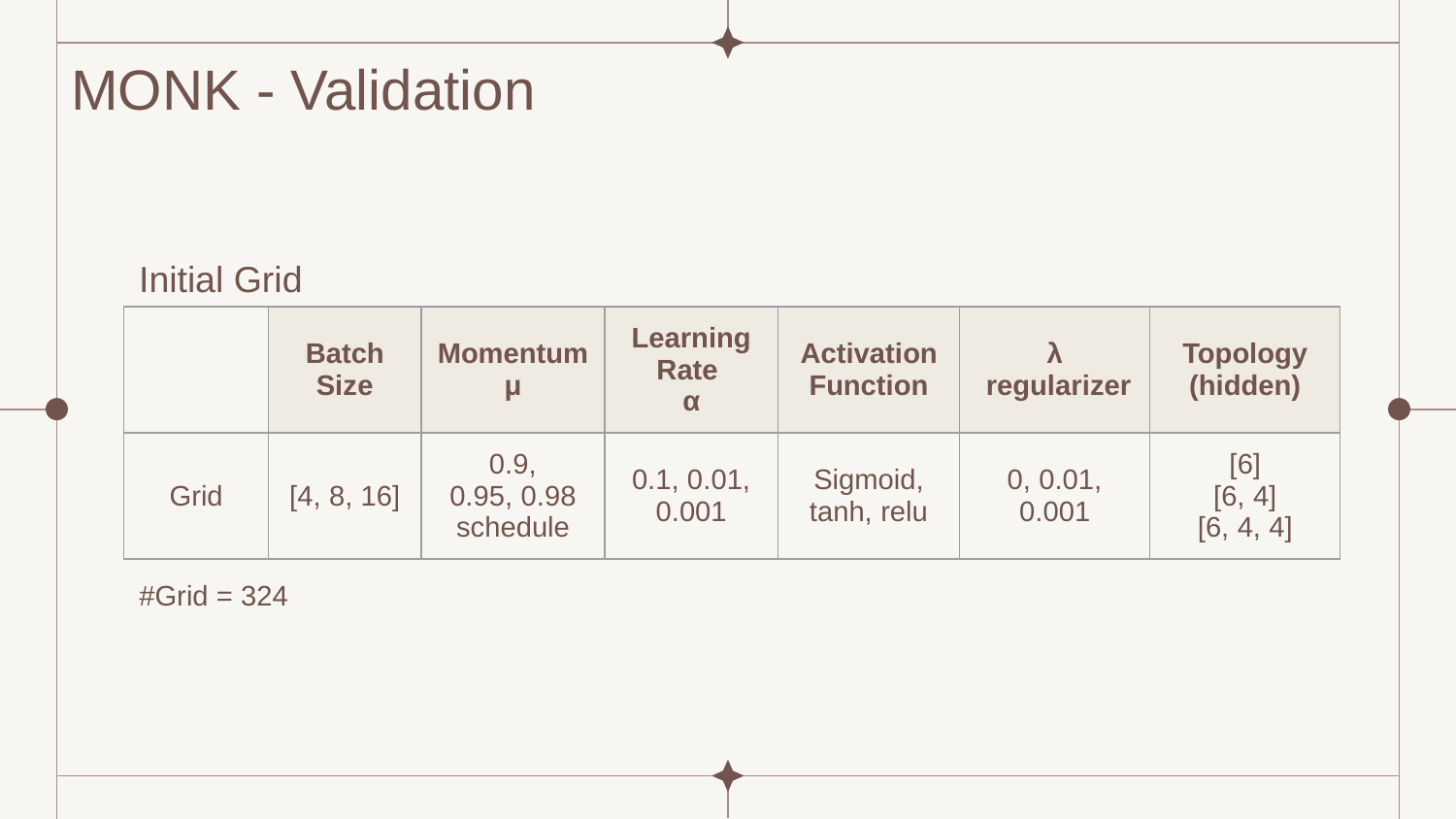

MONK - Validation
Initial Grid
|  | Batch Size | Momentum μ | Learning Rate  α | Activation Function | λ  regularizer | Topology (hidden) |
| --- | --- | --- | --- | --- | --- | --- |
| Grid | [4, 8, 16] | 0.9, 0.95, 0.98 schedule | 0.1, 0.01, 0.001 | Sigmoid, tanh, relu | 0, 0.01, 0.001 | [6] [6, 4] [6, 4, 4] |
# #Grid = 324